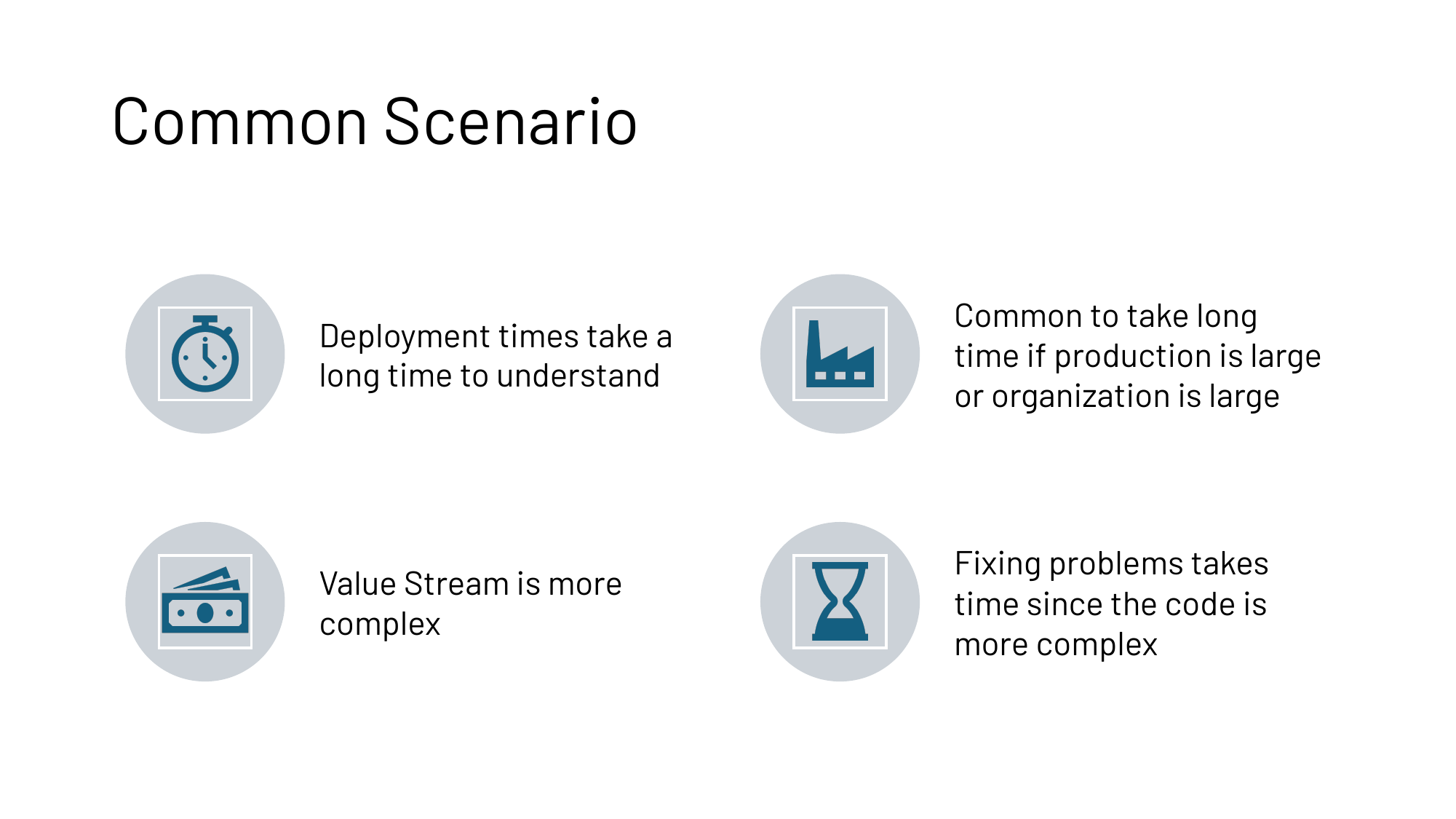

# Common Scenario
Deployment times take a long time to understand
Common to take long time if production is large or organization is large
Value Stream is more complex
Fixing problems takes time since the code is more complex